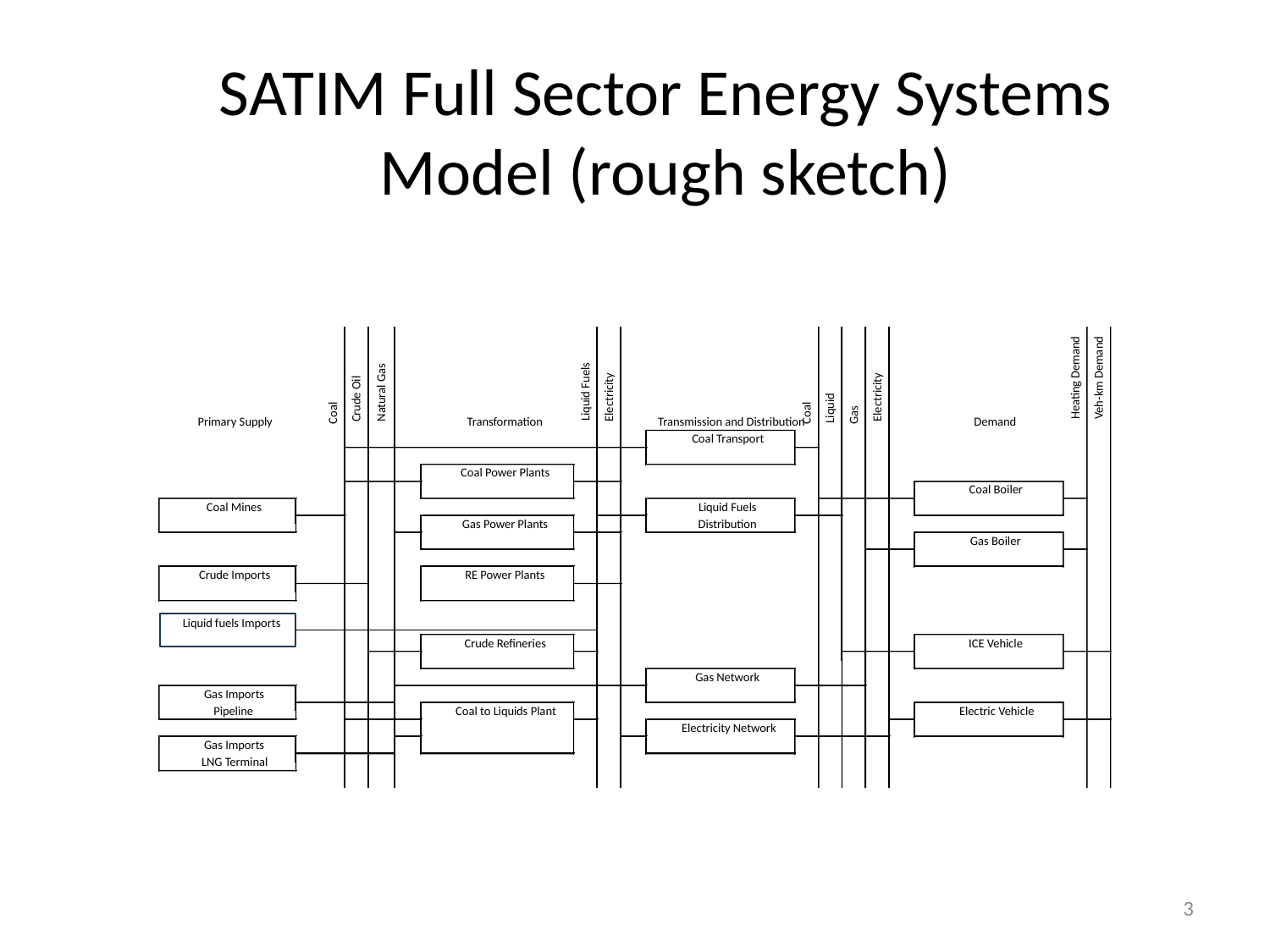

# SATIM Full Sector Energy Systems Model (rough sketch)

Heating Demand
Veh-km Demand
Liquid Fuels
Natural Gas
Electricity
Electricity
Crude Oil
Liquid
Coal
Coal
Gas
Primary Supply
Transformation
Transmission and Distribution
Demand

Coal Transport

Coal Power Plants

Coal Boiler

Coal Mines
Liquid Fuels

Gas Power Plants
Distribution

Gas Boiler

Crude Imports

RE Power Plants

Liquid fuels Imports

Crude Refineries

ICE Vehicle

Gas Network

Gas Imports

Pipeline
Coal to Liquids Plant
Electric Vehicle

Electricity Network

Gas Imports

LNG Terminal

3